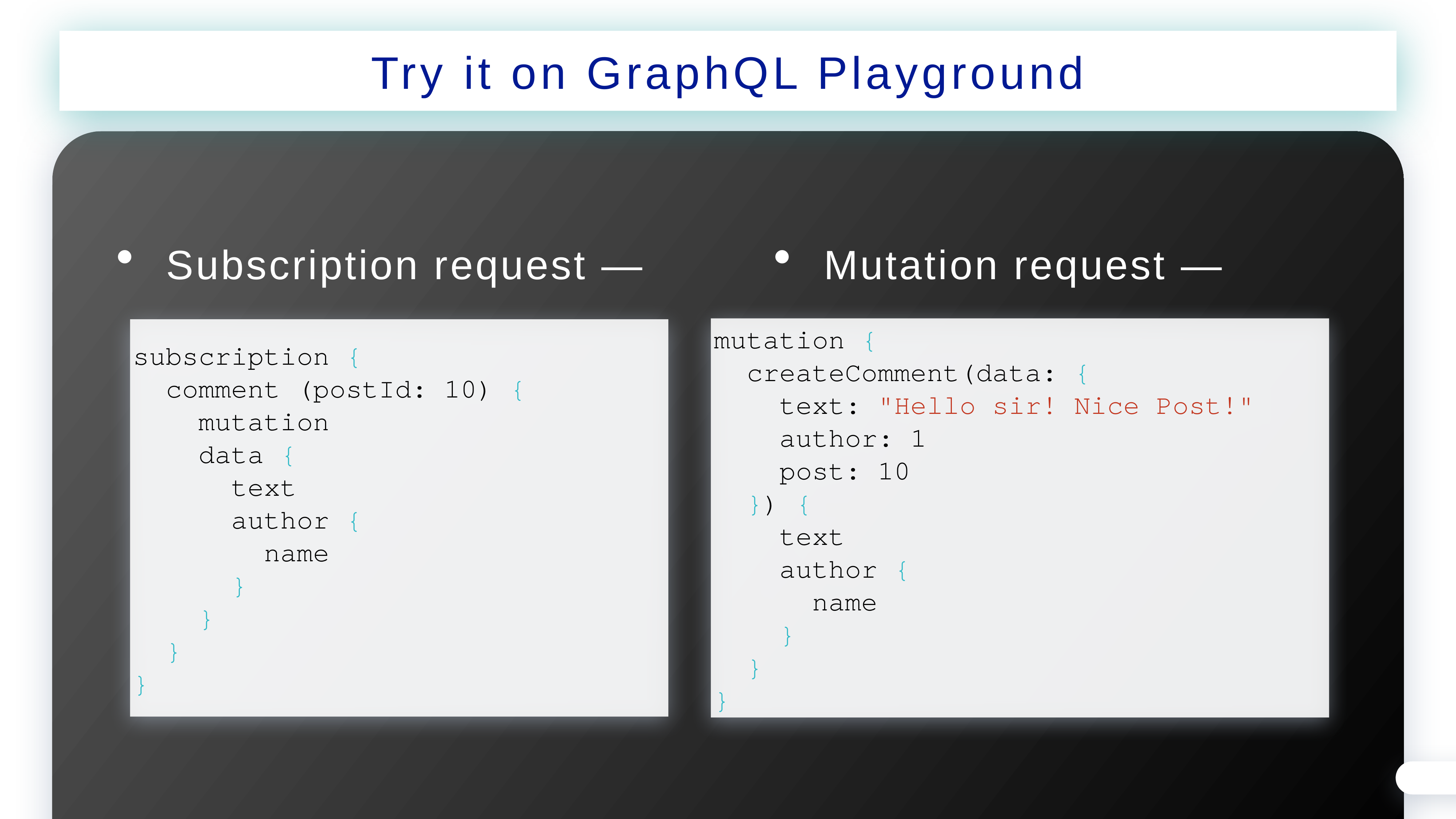

Try it on GraphQL Playground
Subscription request —
Mutation request —
subscription {
  comment (postId: 10) {
    mutation
    data {
      text
      author {
        name
      }
    }
  }
}
mutation {
  createComment(data: {
    text: "Hello sir! Nice Post!"
    author: 1
    post: 10
  }) {
    text
    author {
      name
    }
  }
}
33